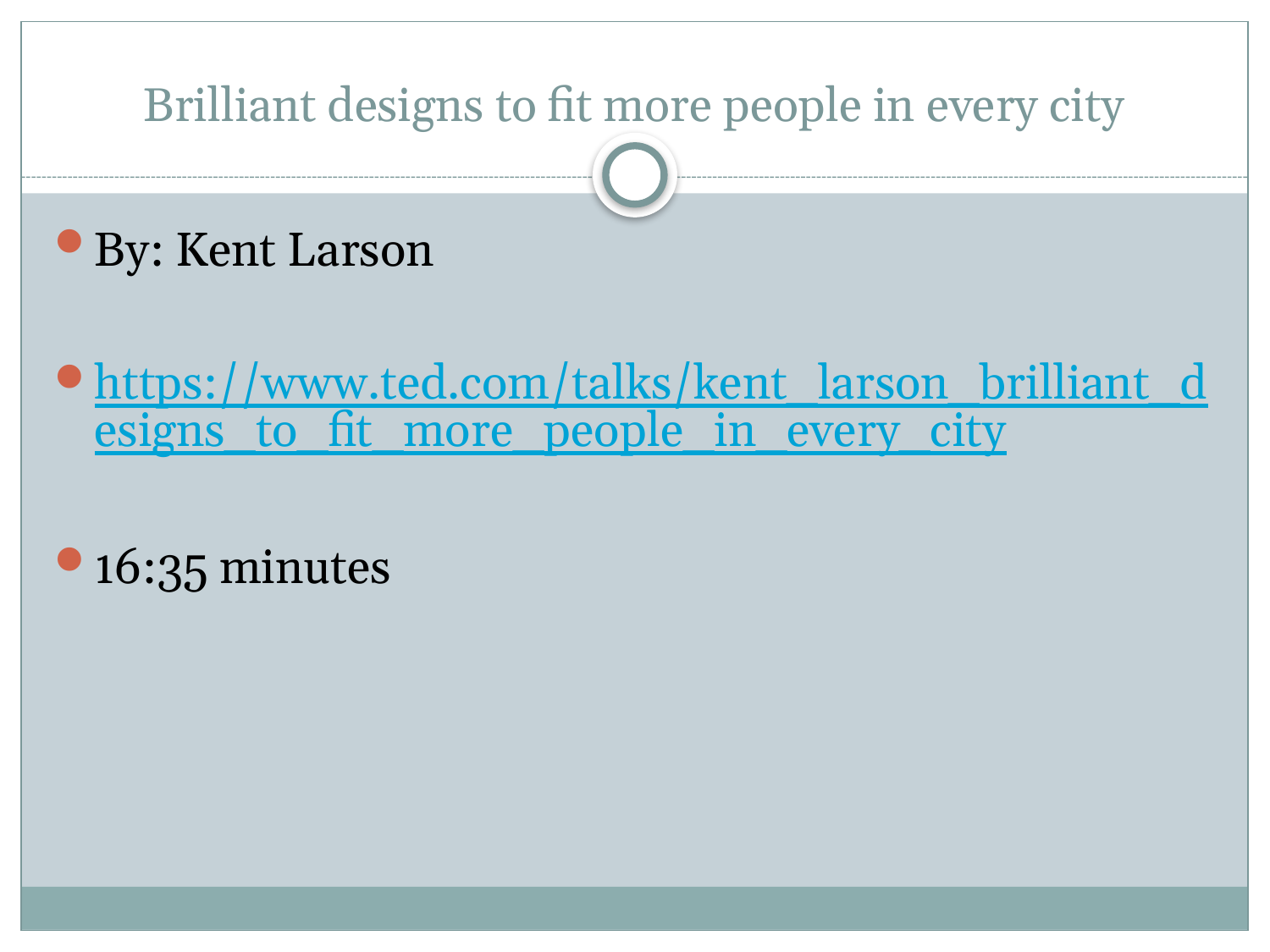

# Brilliant designs to fit more people in every city
By: Kent Larson

https://www.ted.com/talks/kent_larson_brilliant_designs_to_fit_more_people_in_every_city

16:35 minutes